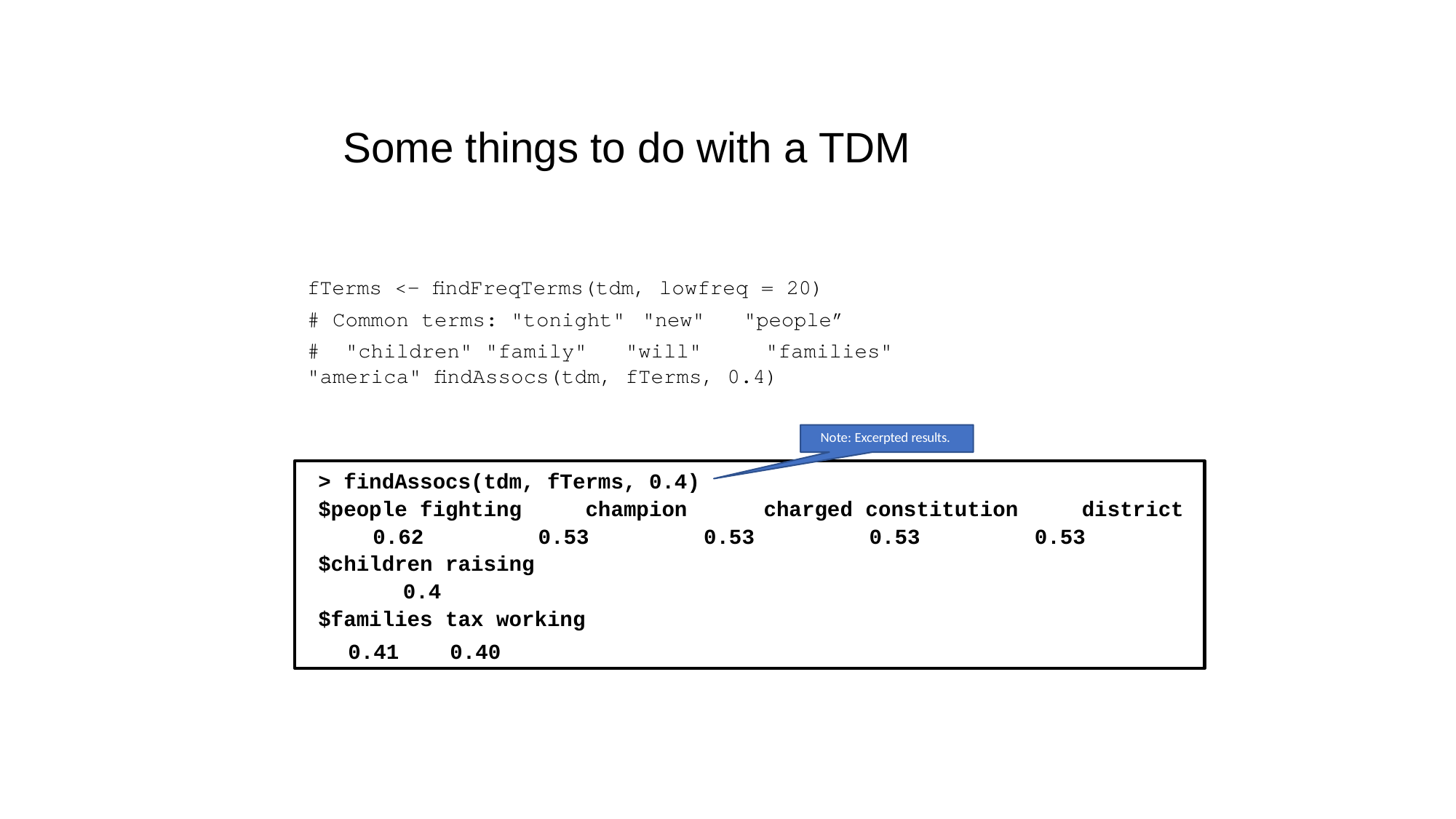

Some things to do with a TDM
fTerms <- findFreqTerms(tdm, lowfreq = 20)
# Common terms: "tonight" "new"	"people”
#  "children" "family"   "will"     "families" "america" findAssocs(tdm, fTerms, 0.4)

Note: Excerpted results.

> findAssocs(tdm, fTerms, 0.4)
$people fighting     champion      charged constitution     district
0.62         0.53         0.53         0.53         0.53 $children raising
0.4
$families tax working
	0.41    0.40